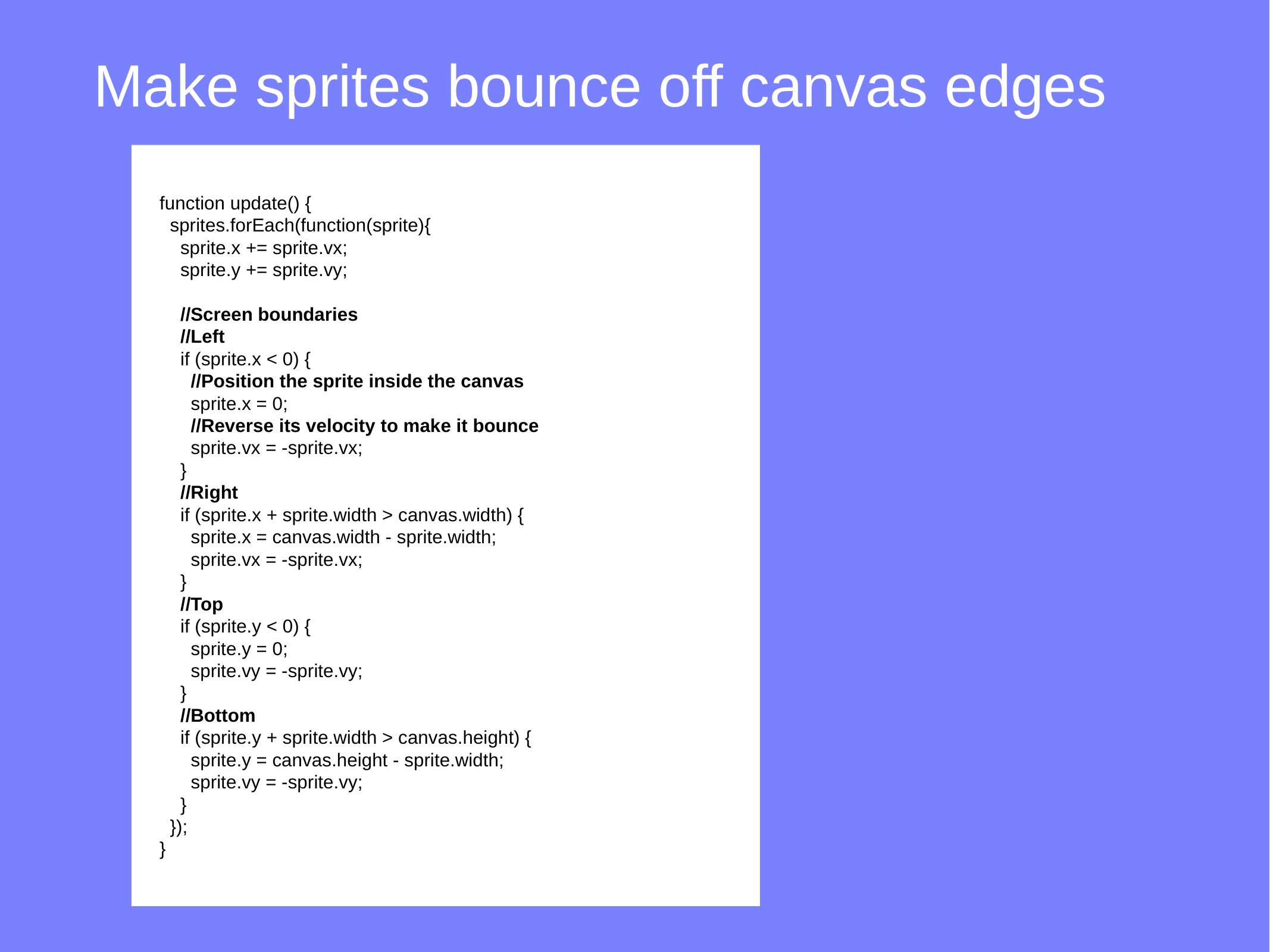

Make sprites bounce off canvas edges

function update() {
  sprites.forEach(function(sprite){
    sprite.x += sprite.vx;
    sprite.y += sprite.vy;

    //Screen boundaries
    //Left
    if (sprite.x < 0) {
      //Position the sprite inside the canvas
      sprite.x = 0;
      //Reverse its velocity to make it bounce
      sprite.vx = -sprite.vx;
    }
    //Right
    if (sprite.x + sprite.width > canvas.width) {
      sprite.x = canvas.width - sprite.width;
      sprite.vx = -sprite.vx;
    }
    //Top
    if (sprite.y < 0) {
      sprite.y = 0;
      sprite.vy = -sprite.vy;
    }
    //Bottom
    if (sprite.y + sprite.width > canvas.height) {
      sprite.y = canvas.height - sprite.width;
      sprite.vy = -sprite.vy;
    }
  });
}